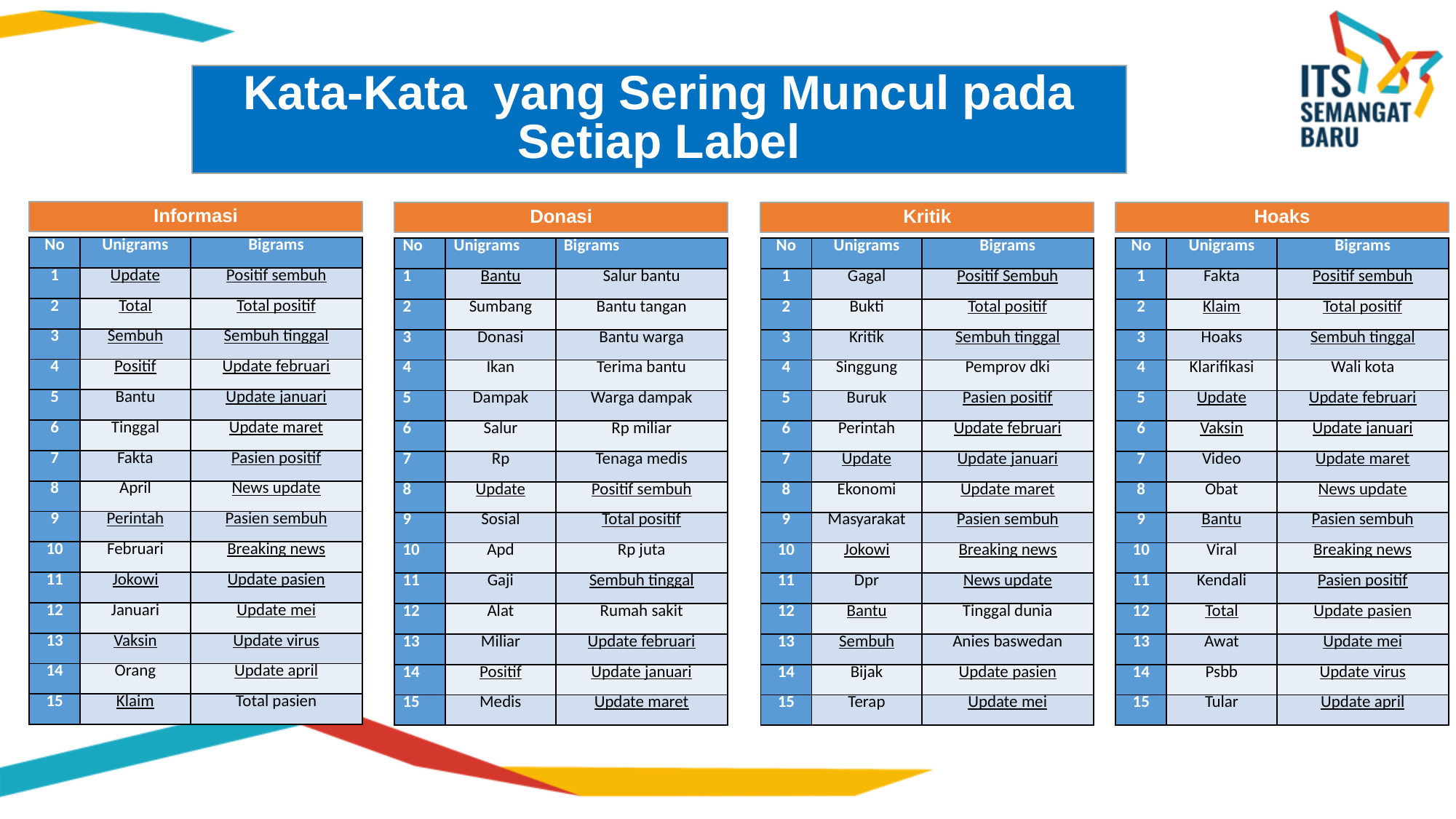

Kata-Kata  yang Sering Muncul pada Setiap Label
Informasi
Donasi
Kritik
Hoaks
| No | Unigrams | Bigrams |
| --- | --- | --- |
| 1 | Update | Positif sembuh |
| 2 | Total | Total positif |
| 3 | Sembuh | Sembuh tinggal |
| 4 | Positif | Update februari |
| 5 | Bantu | Update januari |
| 6 | Tinggal | Update maret |
| 7 | Fakta | Pasien positif |
| 8 | April | News update |
| 9 | Perintah | Pasien sembuh |
| 10 | Februari | Breaking news |
| 11 | Jokowi | Update pasien |
| 12 | Januari | Update mei |
| 13 | Vaksin | Update virus |
| 14 | Orang | Update april |
| 15 | Klaim | Total pasien |
| No | Unigrams | Bigrams |
| --- | --- | --- |
| 1 | Bantu | Salur bantu |
| 2 | Sumbang | Bantu tangan |
| 3 | Donasi | Bantu warga |
| 4 | Ikan | Terima bantu |
| 5 | Dampak | Warga dampak |
| 6 | Salur | Rp miliar |
| 7 | Rp | Tenaga medis |
| 8 | Update | Positif sembuh |
| 9 | Sosial | Total positif |
| 10 | Apd | Rp juta |
| 11 | Gaji | Sembuh tinggal |
| 12 | Alat | Rumah sakit |
| 13 | Miliar | Update februari |
| 14 | Positif | Update januari |
| 15 | Medis | Update maret |
| No | Unigrams | Bigrams |
| --- | --- | --- |
| 1 | Gagal | Positif Sembuh |
| 2 | Bukti | Total positif |
| 3 | Kritik | Sembuh tinggal |
| 4 | Singgung | Pemprov dki |
| 5 | Buruk | Pasien positif |
| 6 | Perintah | Update februari |
| 7 | Update | Update januari |
| 8 | Ekonomi | Update maret |
| 9 | Masyarakat | Pasien sembuh |
| 10 | Jokowi | Breaking news |
| 11 | Dpr | News update |
| 12 | Bantu | Tinggal dunia |
| 13 | Sembuh | Anies baswedan |
| 14 | Bijak | Update pasien |
| 15 | Terap | Update mei |
| No | Unigrams | Bigrams |
| --- | --- | --- |
| 1 | Fakta | Positif sembuh |
| 2 | Klaim | Total positif |
| 3 | Hoaks | Sembuh tinggal |
| 4 | Klarifikasi | Wali kota |
| 5 | Update | Update februari |
| 6 | Vaksin | Update januari |
| 7 | Video | Update maret |
| 8 | Obat | News update |
| 9 | Bantu | Pasien sembuh |
| 10 | Viral | Breaking news |
| 11 | Kendali | Pasien positif |
| 12 | Total | Update pasien |
| 13 | Awat | Update mei |
| 14 | Psbb | Update virus |
| 15 | Tular | Update april |